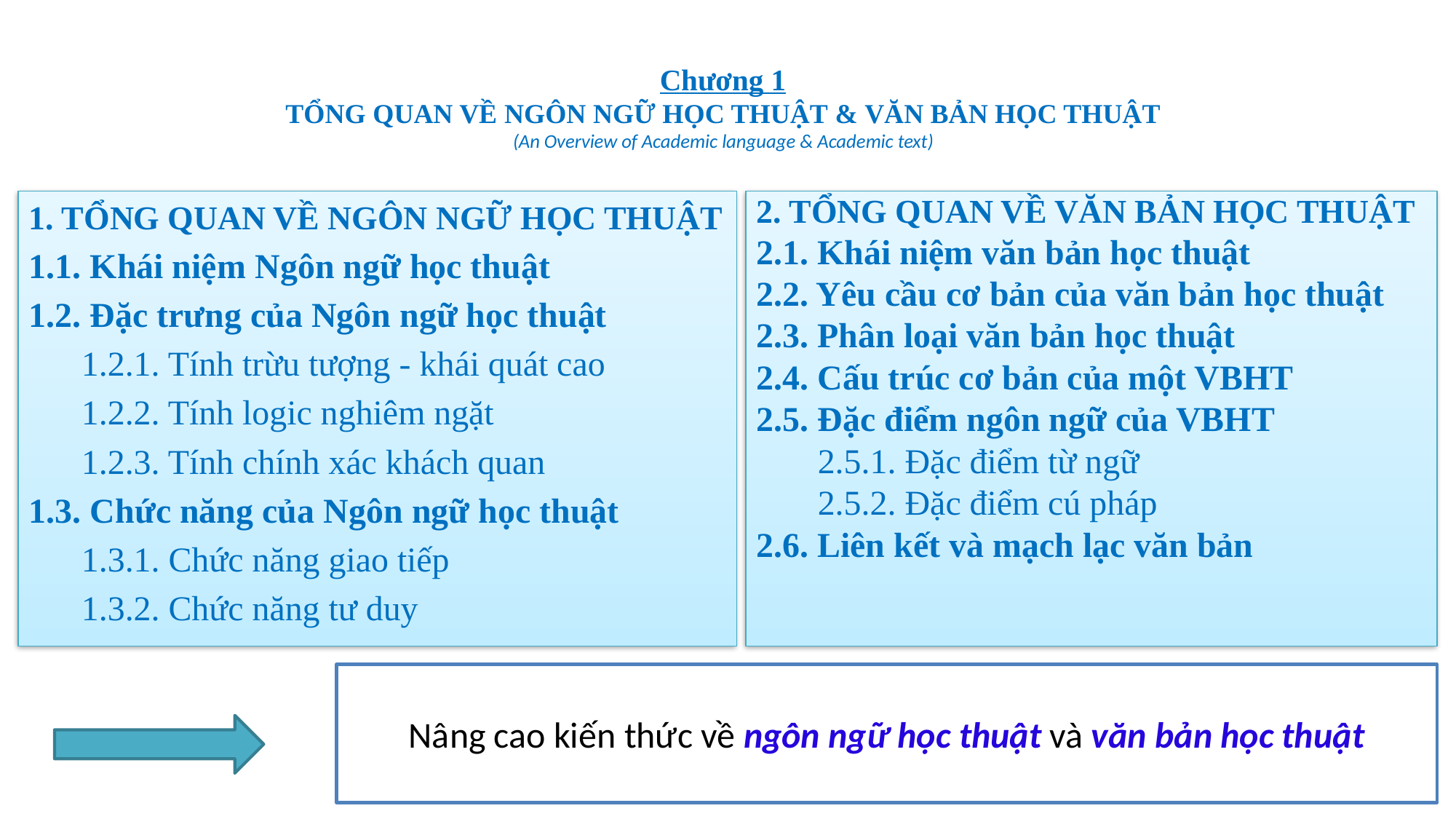

# Chương 1 TỔNG QUAN VỀ NGÔN NGỮ HỌC THUẬT & VĂN BẢN HỌC THUẬT (An Overview of Academic language & Academic text)
1. TỔNG QUAN VỀ NGÔN NGỮ HỌC THUẬT
1.1. Khái niệm Ngôn ngữ học thuật
1.2. Đặc trưng của Ngôn ngữ học thuật
      1.2.1. Tính trừu tượng - khái quát cao
      1.2.2. Tính logic nghiêm ngặt
      1.2.3. Tính chính xác khách quan
1.3. Chức năng của Ngôn ngữ học thuật
      1.3.1. Chức năng giao tiếp
      1.3.2. Chức năng tư duy
2. TỔNG QUAN VỀ VĂN BẢN HỌC THUẬT
2.1. Khái niệm văn bản học thuật
2.2. Yêu cầu cơ bản của văn bản học thuật
2.3. Phân loại văn bản học thuật
2.4. Cấu trúc cơ bản của một VBHT
2.5. Đặc điểm ngôn ngữ của VBHT
       2.5.1. Đặc điểm từ ngữ
       2.5.2. Đặc điểm cú pháp
2.6. Liên kết và mạch lạc văn bản

Nâng cao kiến thức về ngôn ngữ học thuật và văn bản học thuật

1